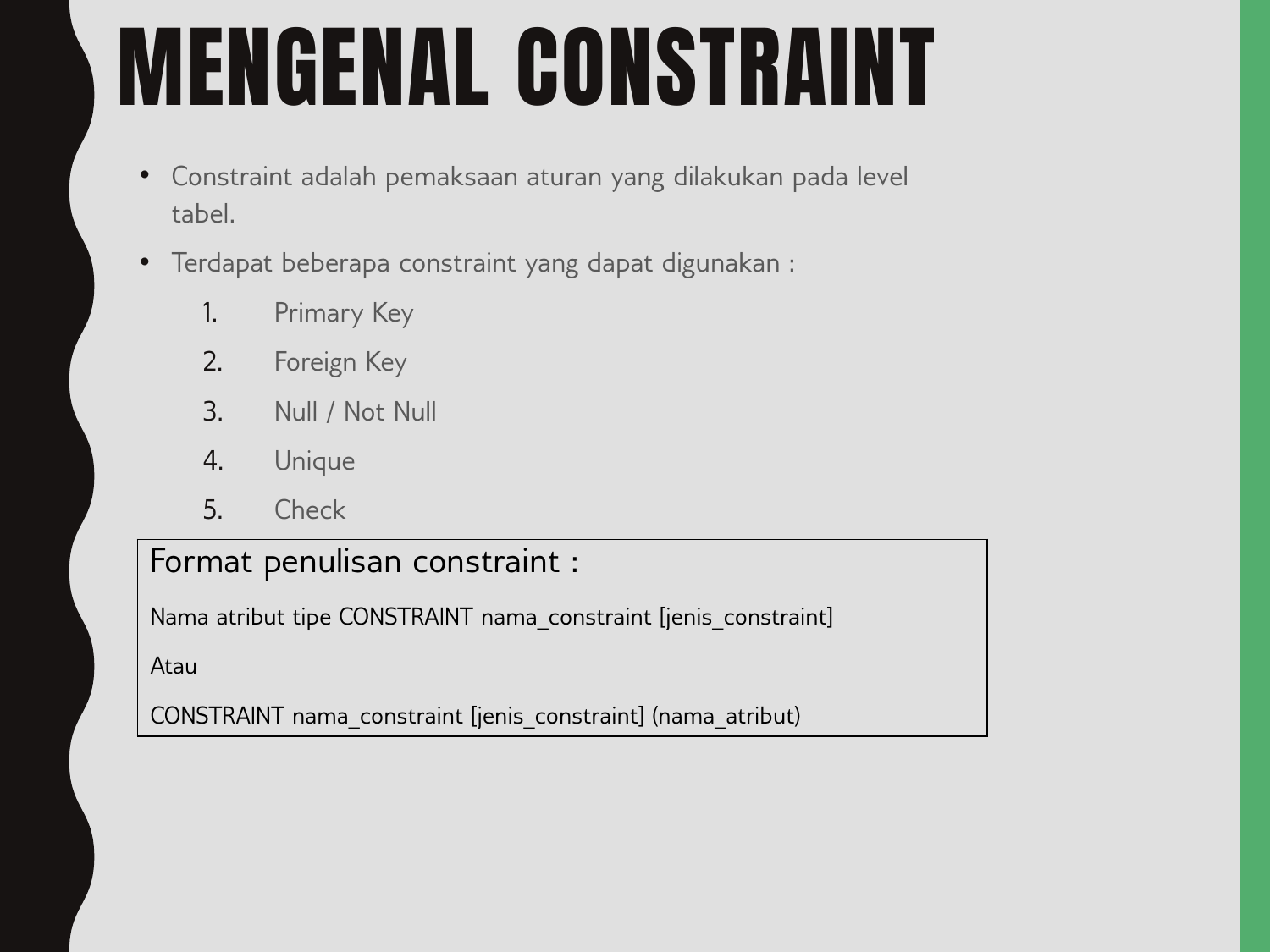

# Mengenal Constraint
Constraint adalah pemaksaan aturan yang dilakukan pada level tabel.
Terdapat beberapa constraint yang dapat digunakan :
Primary Key
Foreign Key
Null / Not Null
Unique
Check
| Format penulisan constraint : Nama atribut tipe CONSTRAINT nama\_constraint [jenis\_constraint] Atau CONSTRAINT nama\_constraint [jenis\_constraint] (nama\_atribut) |
| --- |